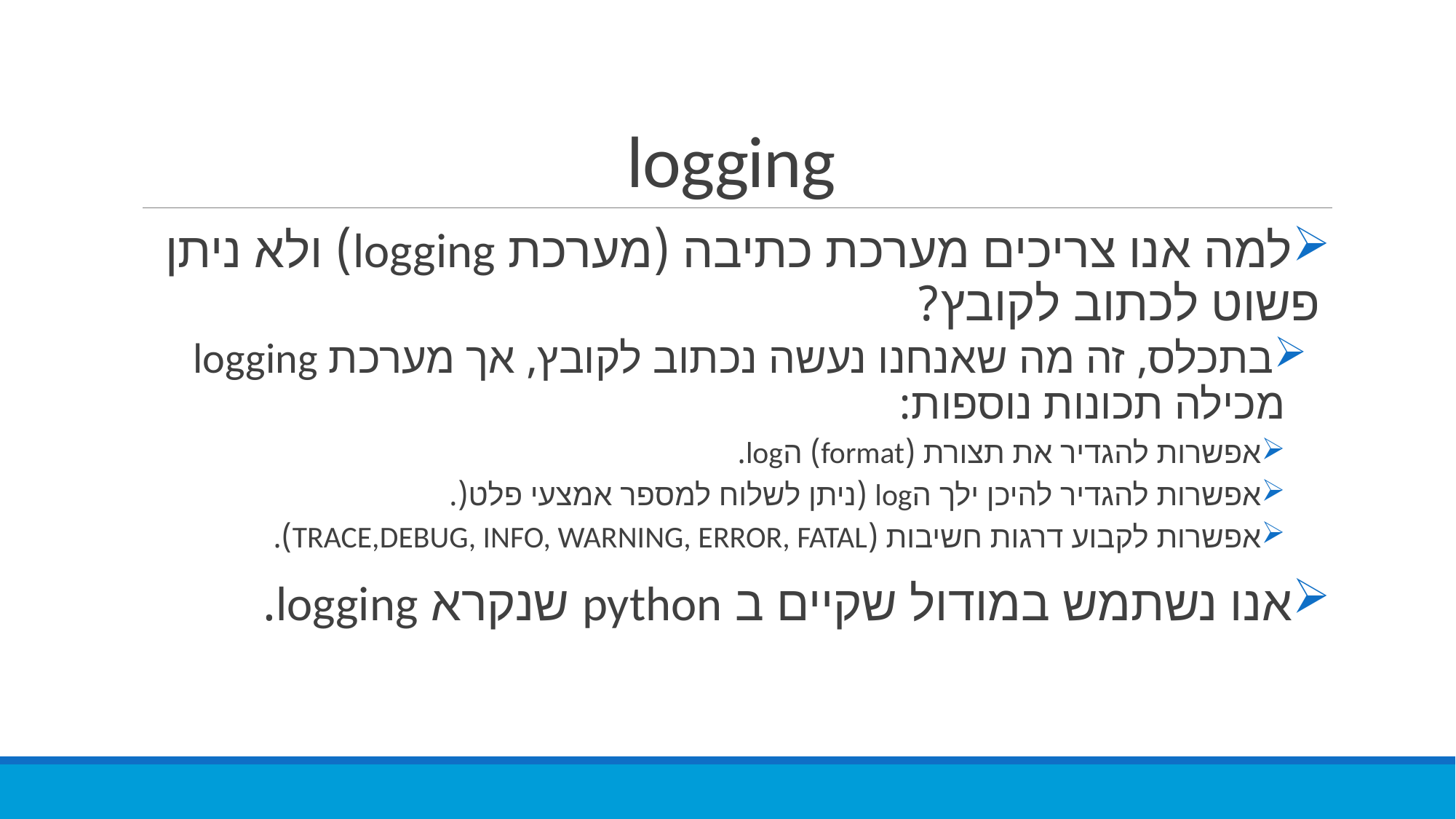

# logging
למה אנו צריכים מערכת כתיבה (מערכת logging) ולא ניתן פשוט לכתוב לקובץ?
בתכלס, זה מה שאנחנו נעשה נכתוב לקובץ, אך מערכת logging מכילה תכונות נוספות:
אפשרות להגדיר את תצורת (format) הlog.
אפשרות להגדיר להיכן ילך הlog (ניתן לשלוח למספר אמצעי פלט(.
אפשרות לקבוע דרגות חשיבות (TRACE,DEBUG, INFO, WARNING, ERROR, FATAL).
אנו נשתמש במודול שקיים ב python שנקרא logging.